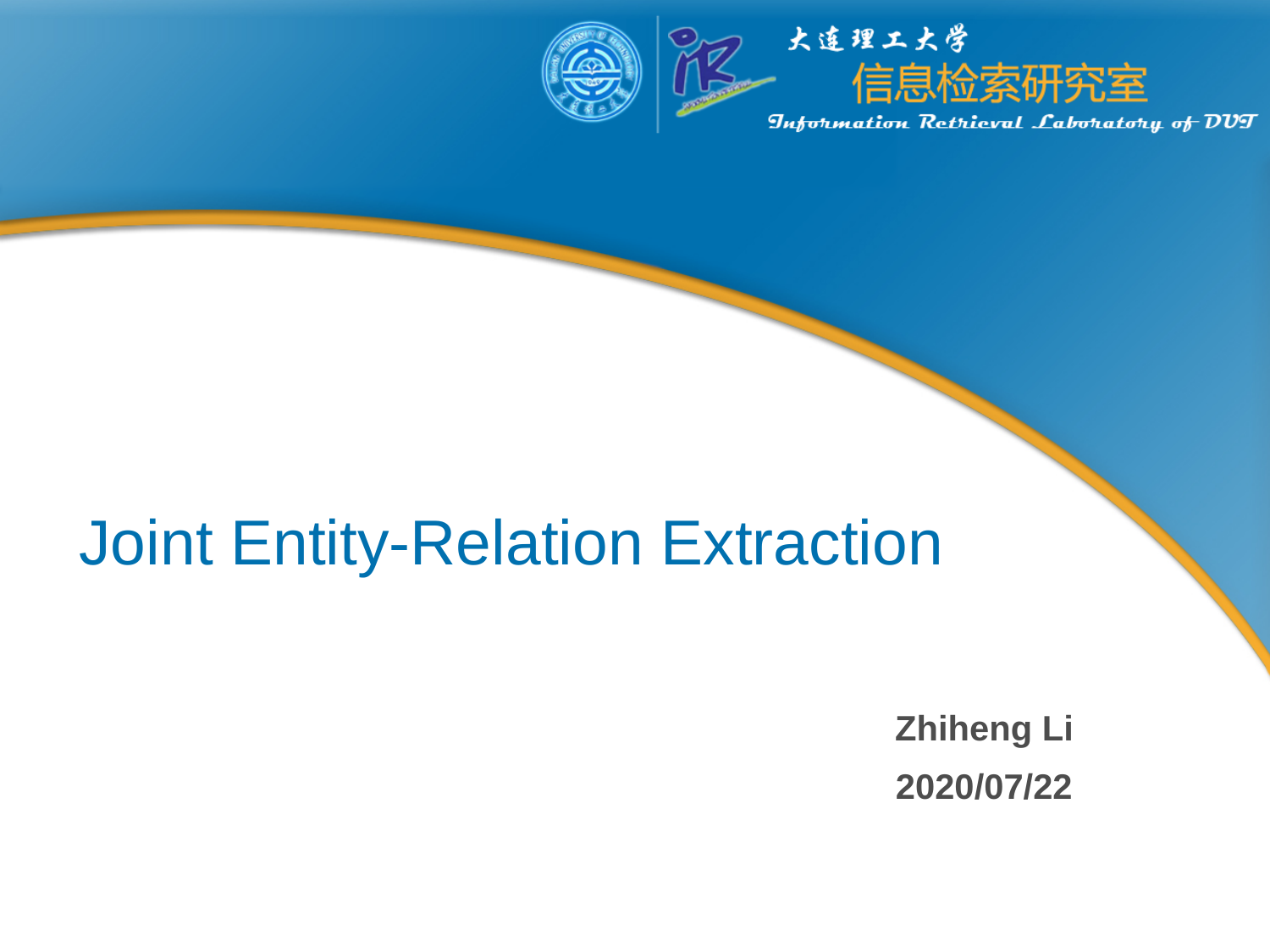

# Joint Entity-Relation Extraction
Zhiheng Li
2020/07/22